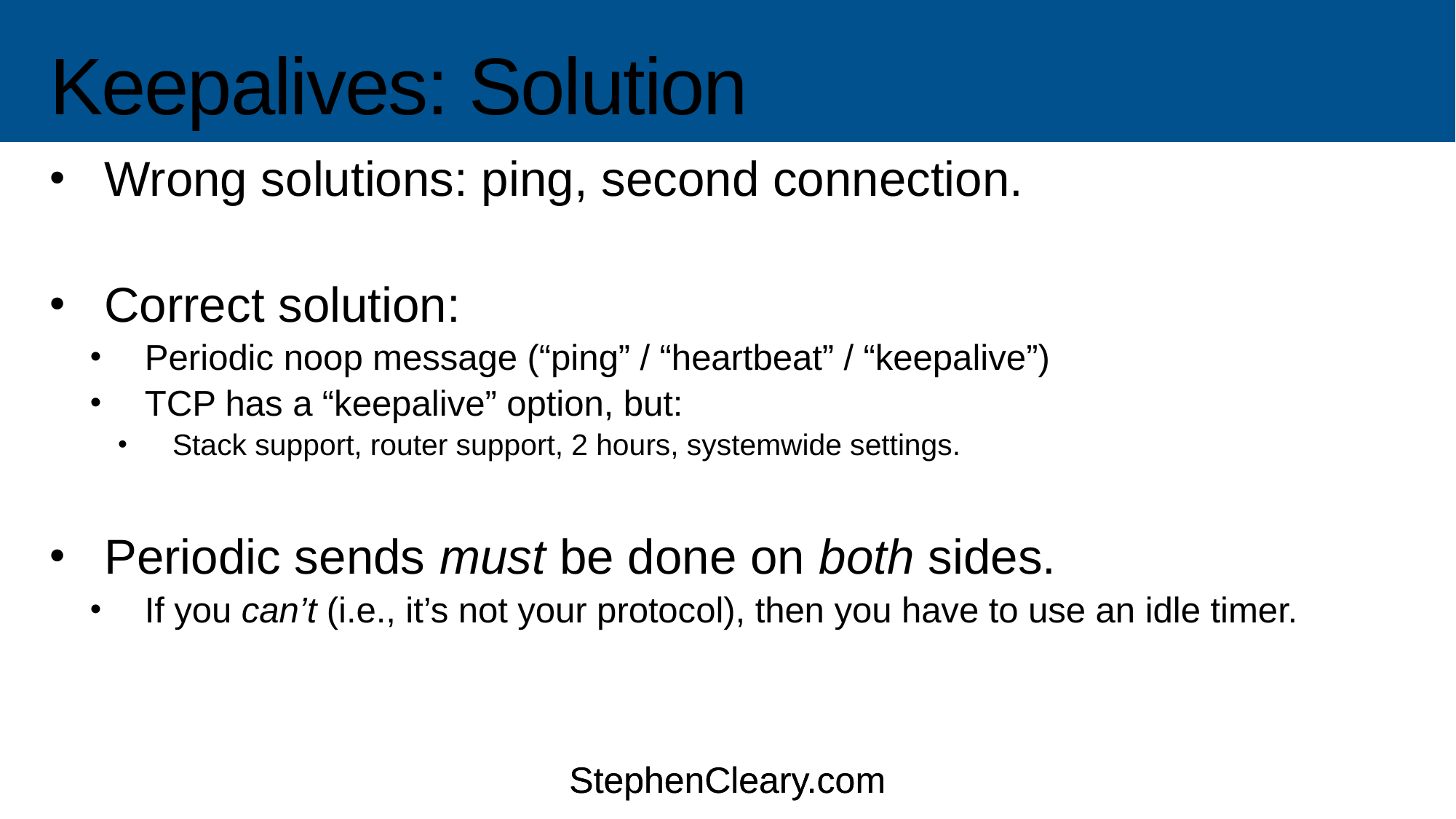

# Keepalives: Solution
Wrong solutions: ping, second connection.

Correct solution:
Periodic noop message (“ping” / “heartbeat” / “keepalive”)
TCP has a “keepalive” option, but:
Stack support, router support, 2 hours, systemwide settings.

Periodic sends must be done on both sides.
If you can’t (i.e., it’s not your protocol), then you have to use an idle timer.